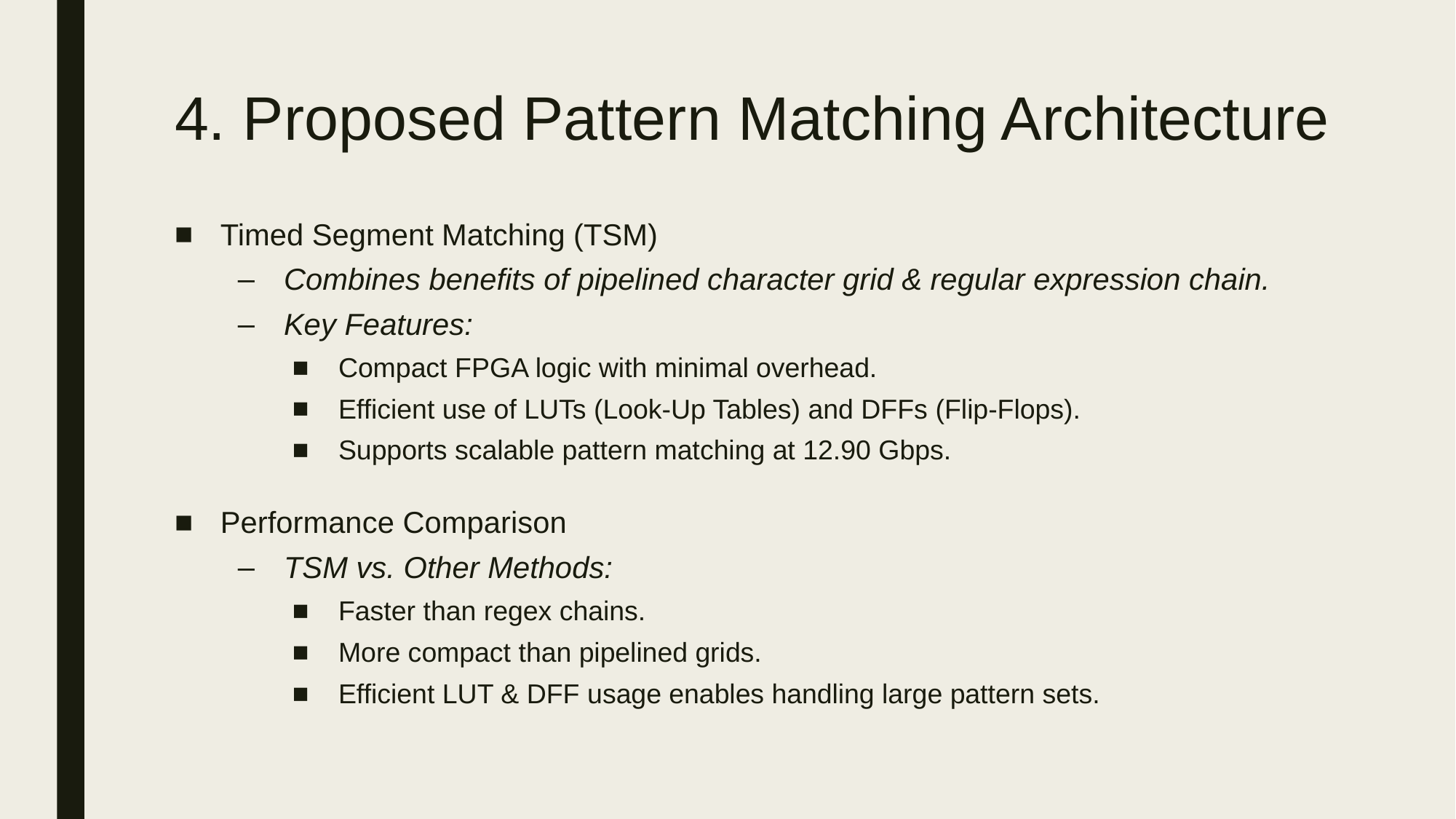

# 4. Proposed Pattern Matching Architecture
Timed Segment Matching (TSM)
Combines benefits of pipelined character grid & regular expression chain.
Key Features:
Compact FPGA logic with minimal overhead.
Efficient use of LUTs (Look-Up Tables) and DFFs (Flip-Flops).
Supports scalable pattern matching at 12.90 Gbps.
Performance Comparison
TSM vs. Other Methods:
Faster than regex chains.
More compact than pipelined grids.
Efficient LUT & DFF usage enables handling large pattern sets.